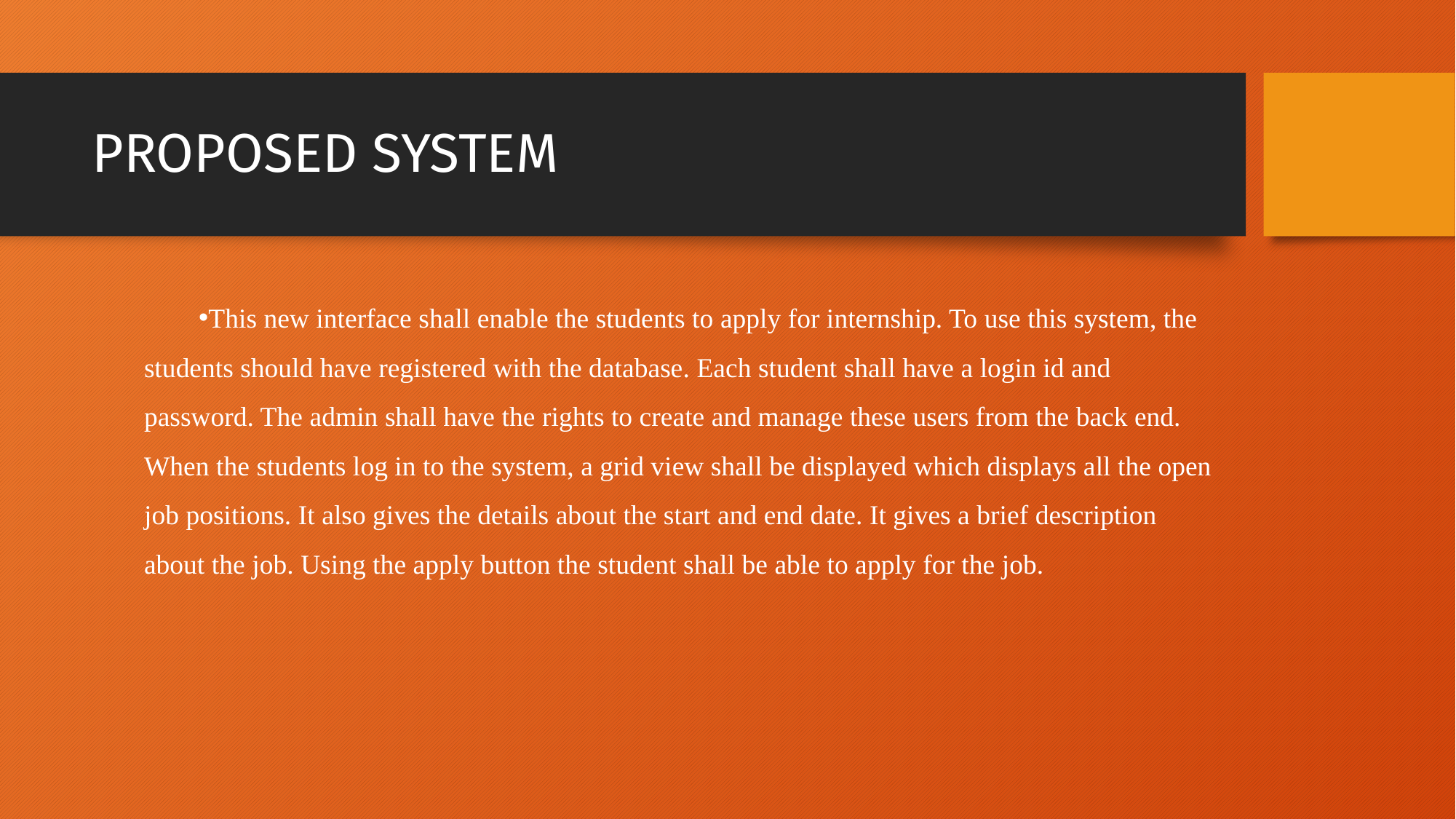

# PROPOSED SYSTEM
This new interface shall enable the students to apply for internship. To use this system, the students should have registered with the database. Each student shall have a login id and password. The admin shall have the rights to create and manage these users from the back end. When the students log in to the system, a grid view shall be displayed which displays all the open job positions. It also gives the details about the start and end date. It gives a brief description about the job. Using the apply button the student shall be able to apply for the job.